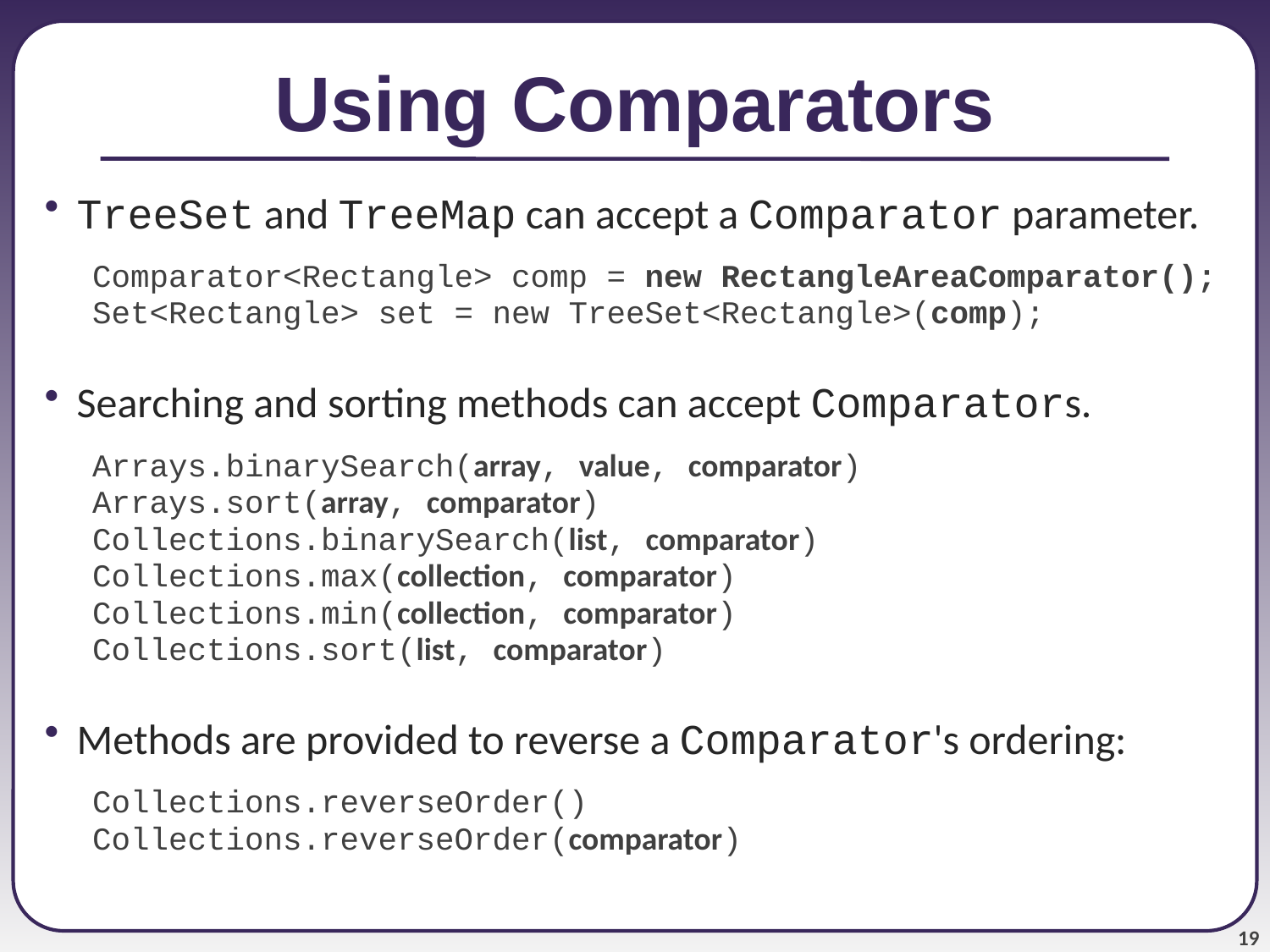

# Using Comparators
TreeSet and TreeMap can accept a Comparator parameter.

Comparator<Rectangle> comp = new RectangleAreaComparator();
Set<Rectangle> set = new TreeSet<Rectangle>(comp);

Searching and sorting methods can accept Comparators.

Arrays.binarySearch(array, value, comparator)
Arrays.sort(array, comparator)
Collections.binarySearch(list, comparator)
Collections.max(collection, comparator)
Collections.min(collection, comparator)
Collections.sort(list, comparator)

Methods are provided to reverse a Comparator's ordering:

Collections.reverseOrder()
Collections.reverseOrder(comparator)